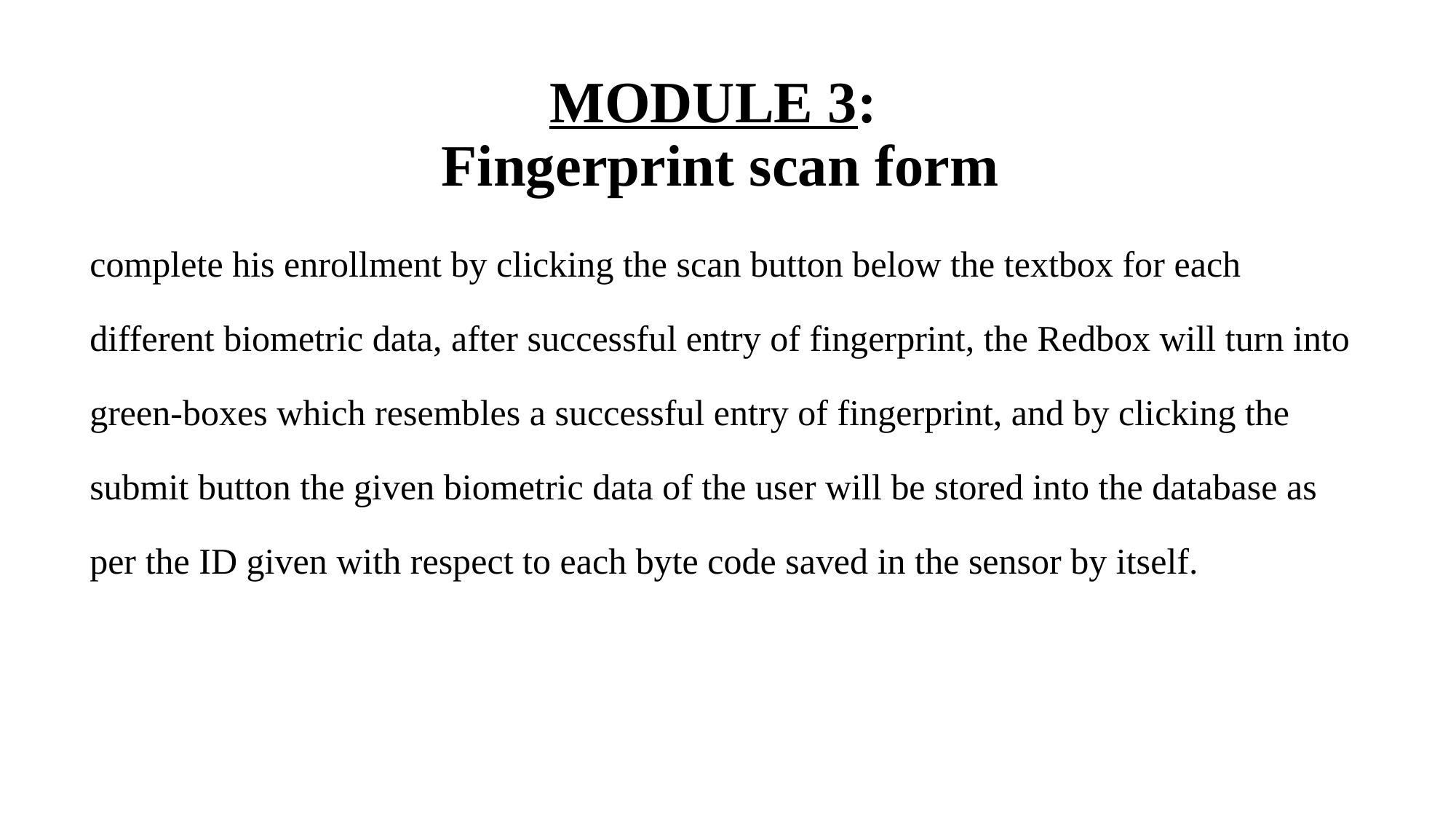

# MODULE 3: Fingerprint scan form
complete his enrollment by clicking the scan button below the textbox for each different biometric data, after successful entry of fingerprint, the Redbox will turn into green-boxes which resembles a successful entry of fingerprint, and by clicking the submit button the given biometric data of the user will be stored into the database as per the ID given with respect to each byte code saved in the sensor by itself.